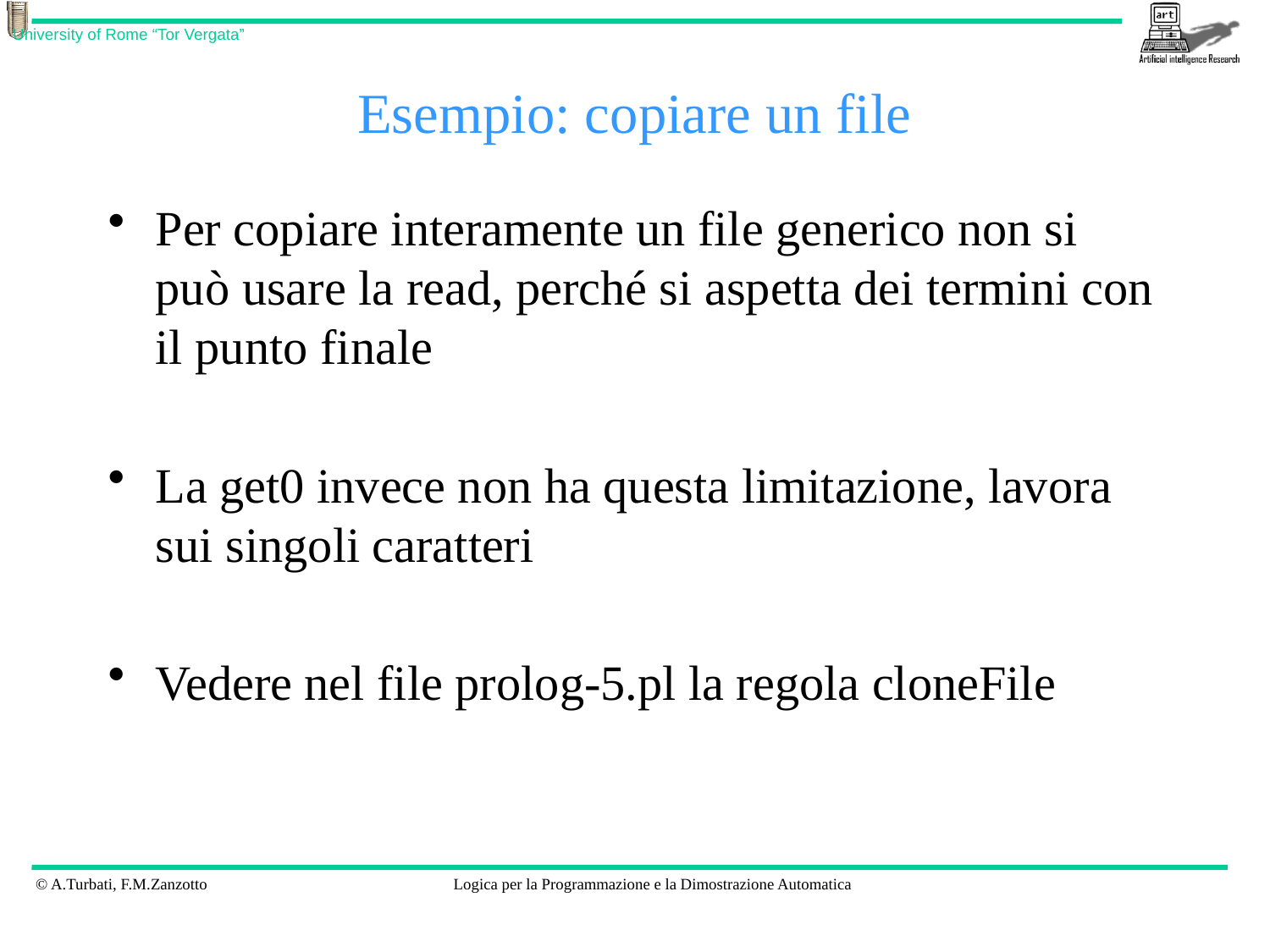

# Esempio: copiare un file
Per copiare interamente un file generico non si può usare la read, perché si aspetta dei termini con il punto finale

La get0 invece non ha questa limitazione, lavora sui singoli caratteri

Vedere nel file prolog-5.pl la regola cloneFile